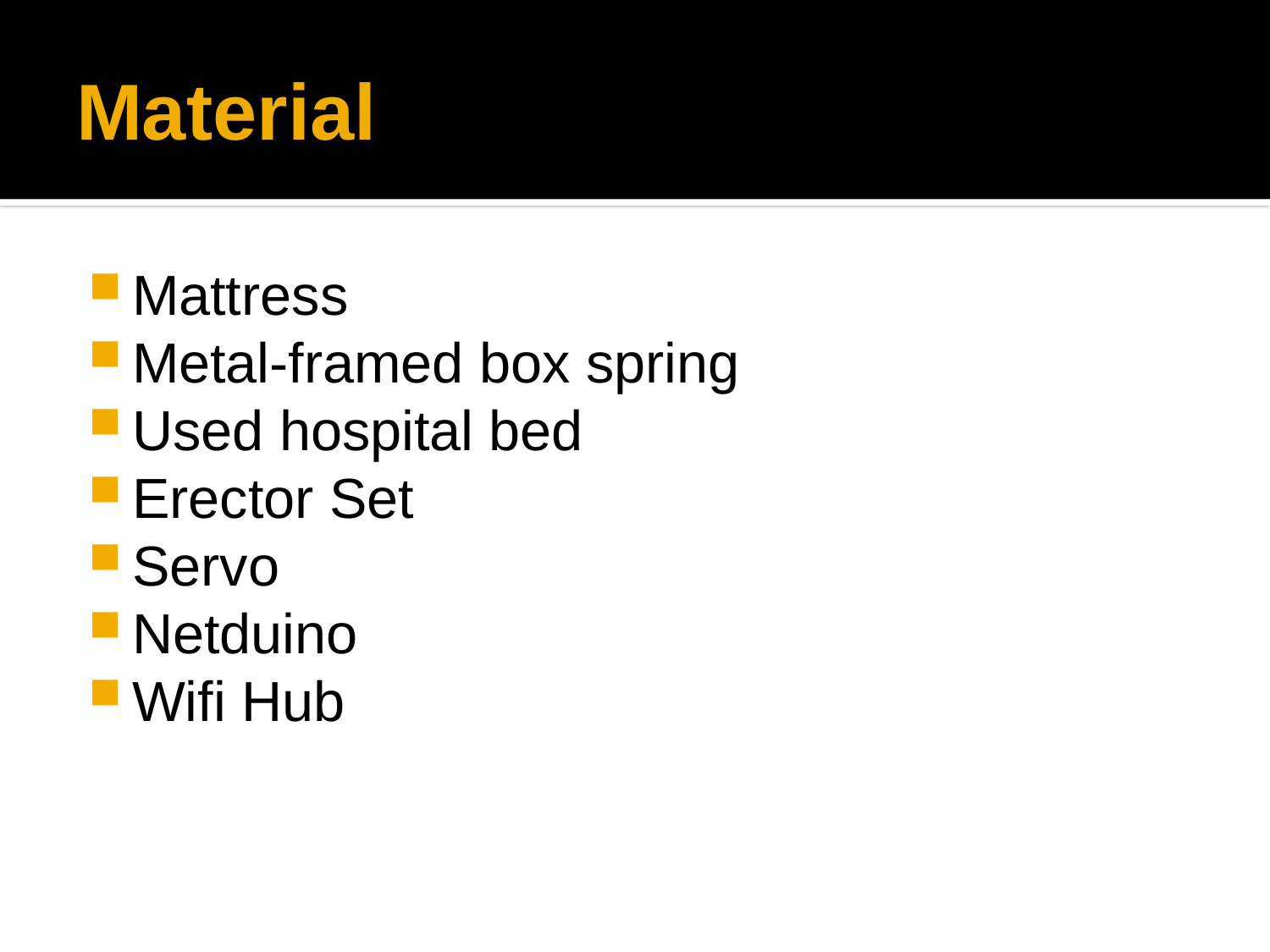

# Material
Mattress
Metal-framed box spring
Used hospital bed
Erector Set
Servo
Netduino
Wifi Hub